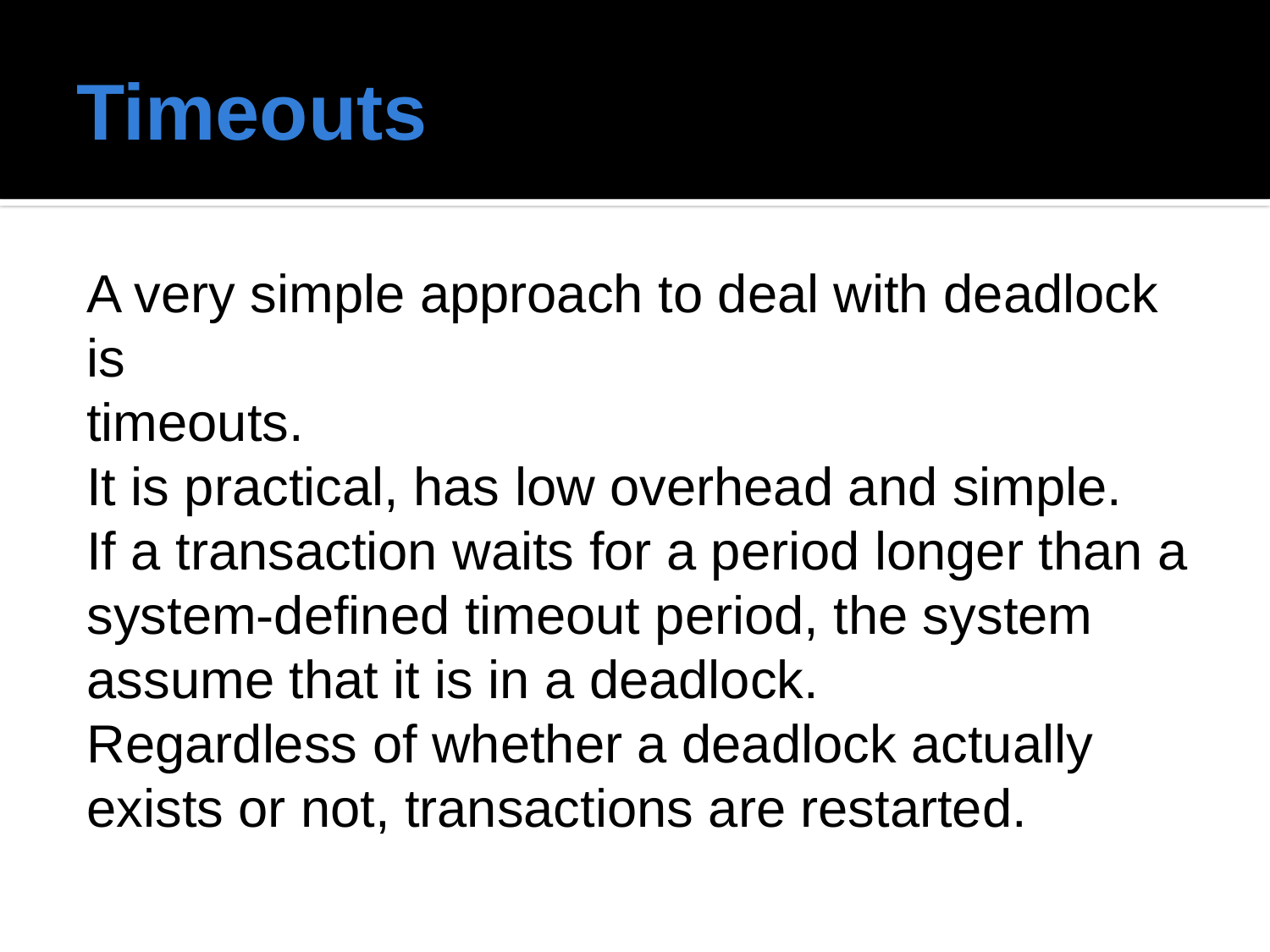

# Timeouts
A very simple approach to deal with deadlock is
timeouts.
It is practical, has low overhead and simple.
If a transaction waits for a period longer than a
system-defined timeout period, the system
assume that it is in a deadlock.
Regardless of whether a deadlock actually exists or not, transactions are restarted.